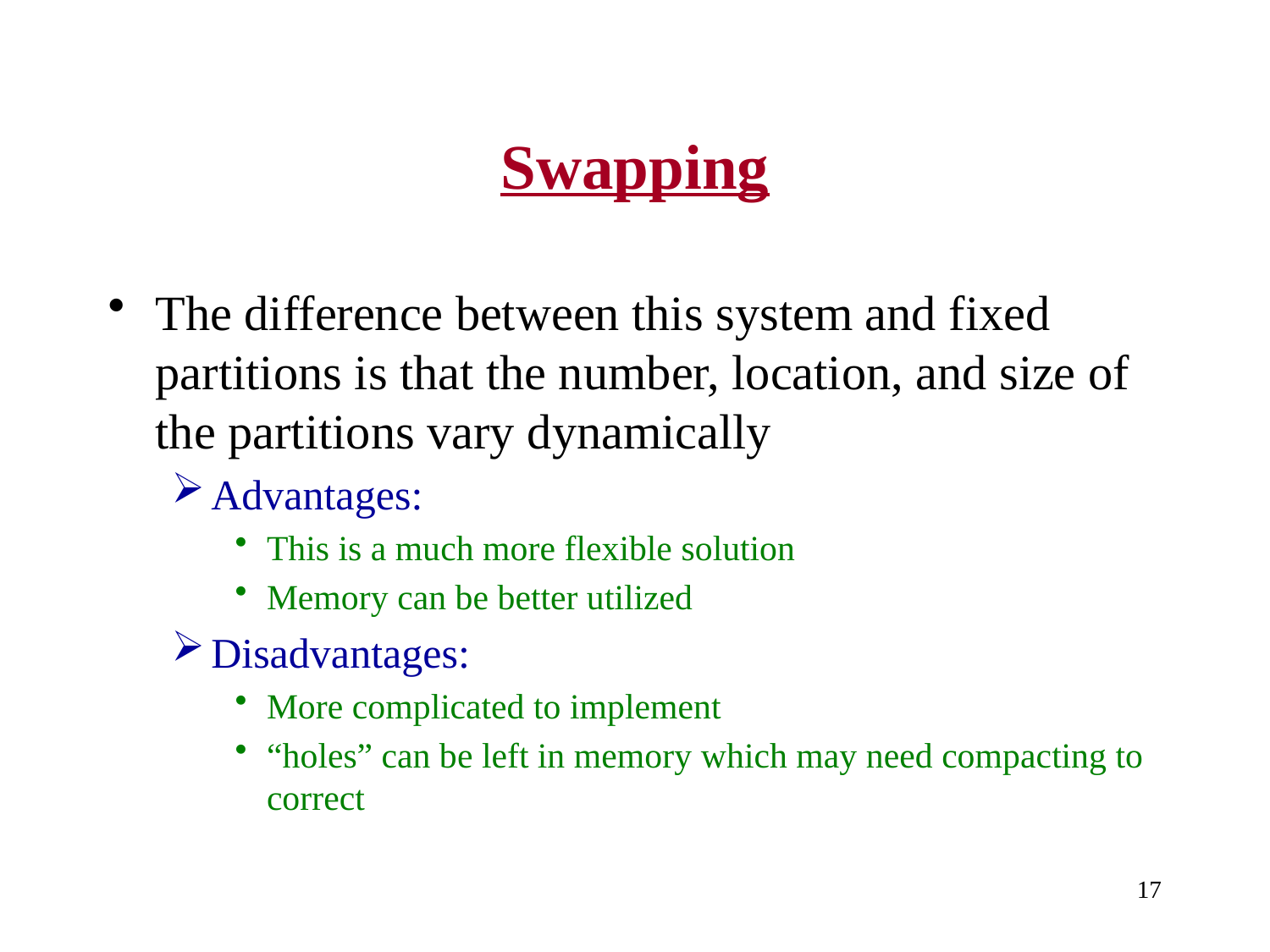

# Swapping
The difference between this system and fixed partitions is that the number, location, and size of the partitions vary dynamically
Advantages:
This is a much more flexible solution
Memory can be better utilized
Disadvantages:
More complicated to implement
“holes” can be left in memory which may need compacting to correct

17